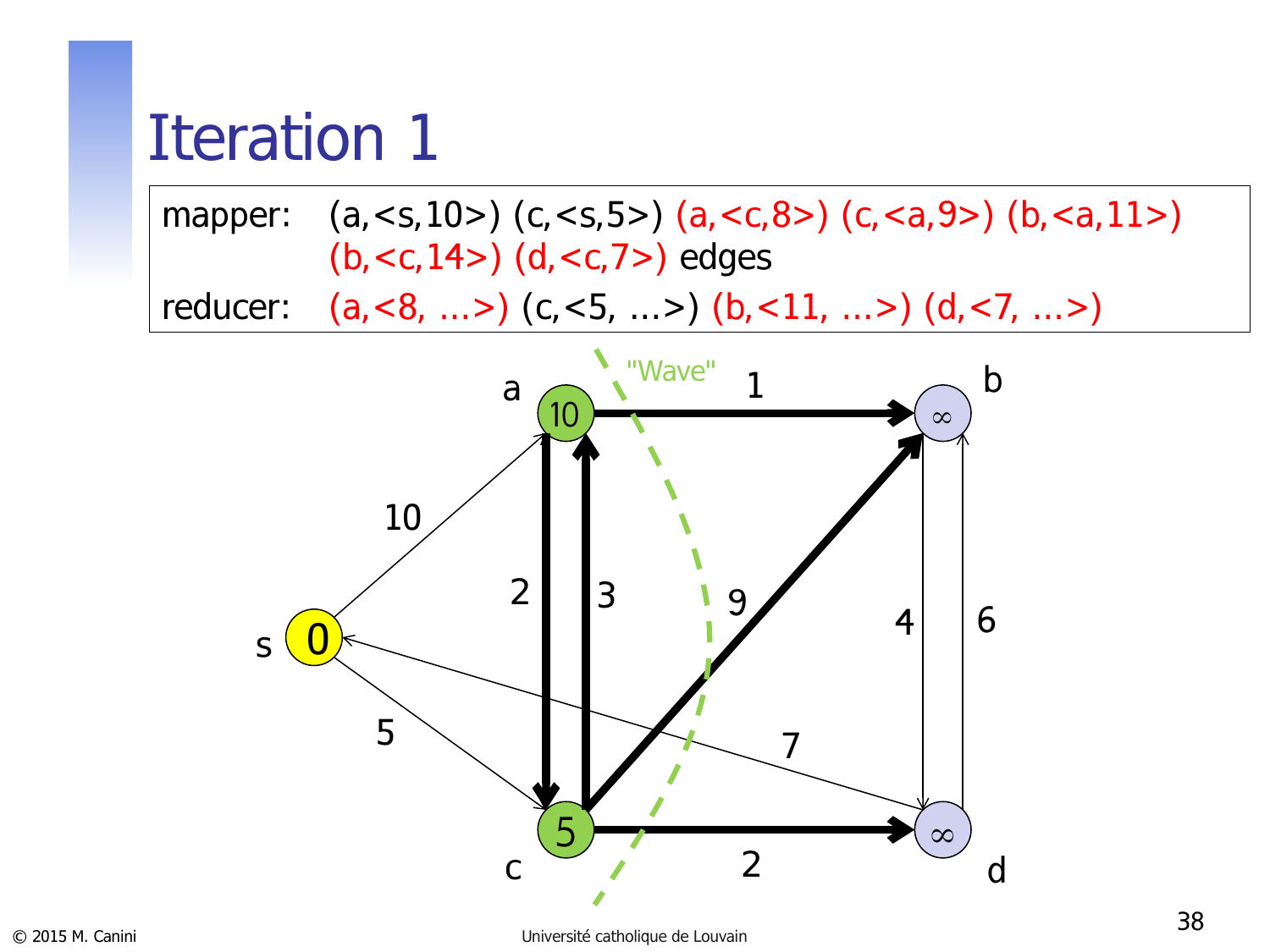

# Iteration 1
mapper:  	(a,<s,10>) (c,<s,5>) (a,<c,8>) (c,<a,9>) (b,<a,11>)
	(b,<c,14>) (d,<c,7>) edges
reducer: 	(a,<8, ...>) (c,<5, ...>) (b,<11, ...>) (d,<7, ...>)
"Wave"

b
1
a
10
∞
10
2
3
9
6
4
0
s
5
7
5
∞
2
c
d
38
Université catholique de Louvain